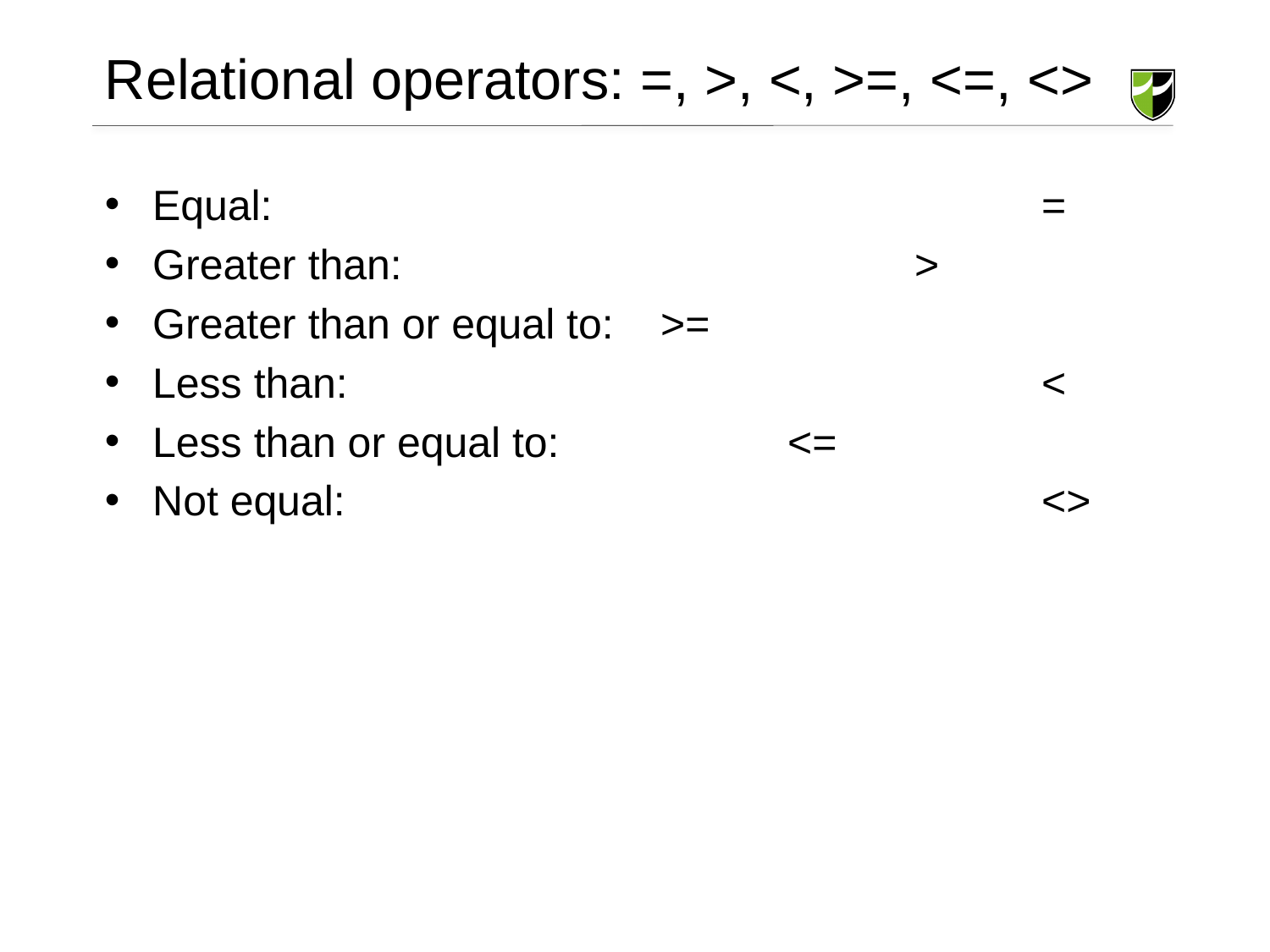

# Relational operators: =, >, <, >=, <=, <>
Equal:							=
Greater than:					>
Greater than or equal to:	>=
Less than:						<
Less than or equal to:		<=
Not equal:						<>